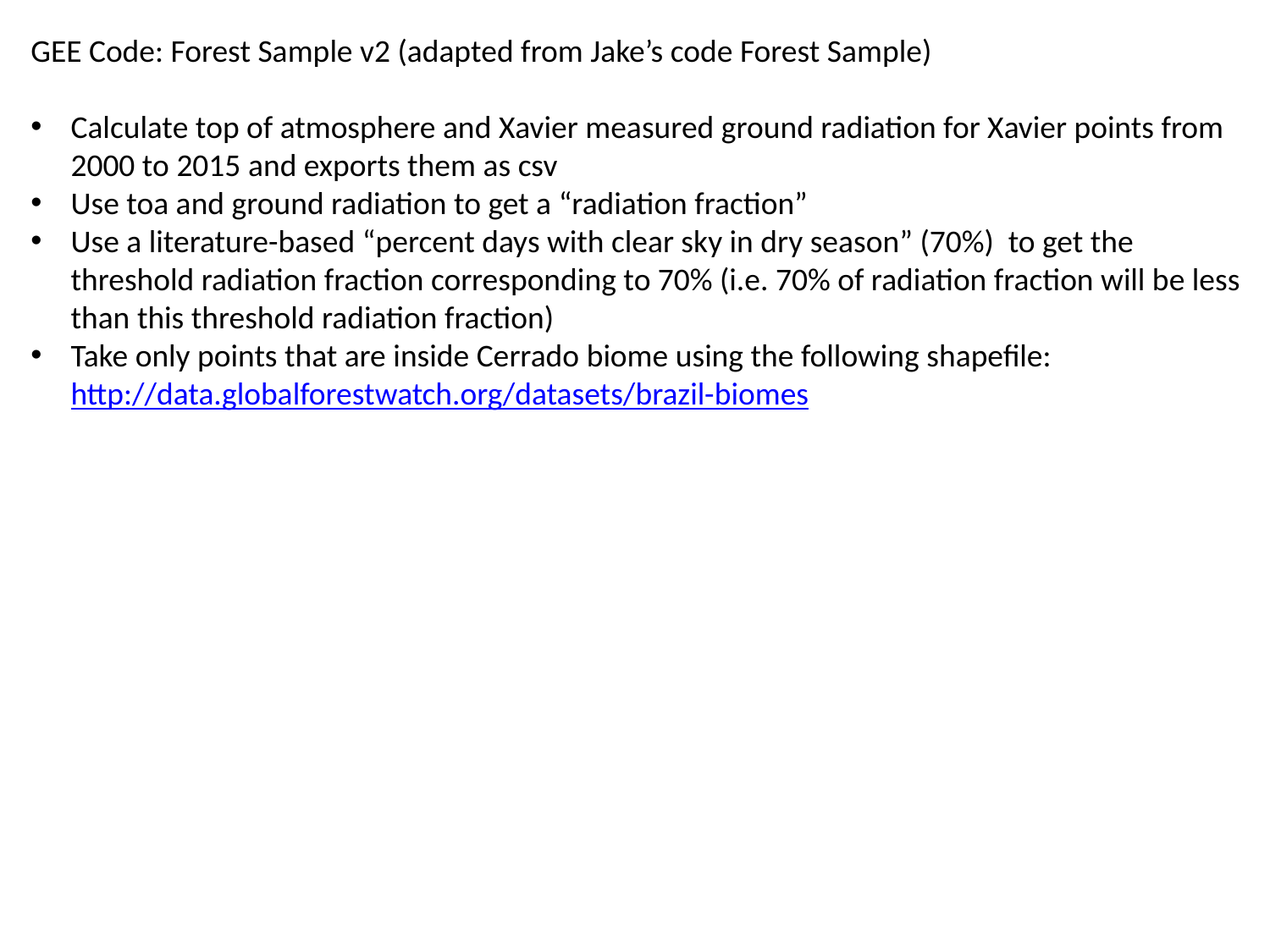

GEE Code: Forest Sample v2 (adapted from Jake’s code Forest Sample)

Calculate top of atmosphere and Xavier measured ground radiation for Xavier points from 2000 to 2015 and exports them as csv
Use toa and ground radiation to get a “radiation fraction”
Use a literature-based “percent days with clear sky in dry season” (70%)  to get the threshold radiation fraction corresponding to 70% (i.e. 70% of radiation fraction will be less than this threshold radiation fraction)
Take only points that are inside Cerrado biome using the following shapefile: http://data.globalforestwatch.org/datasets/brazil-biomes